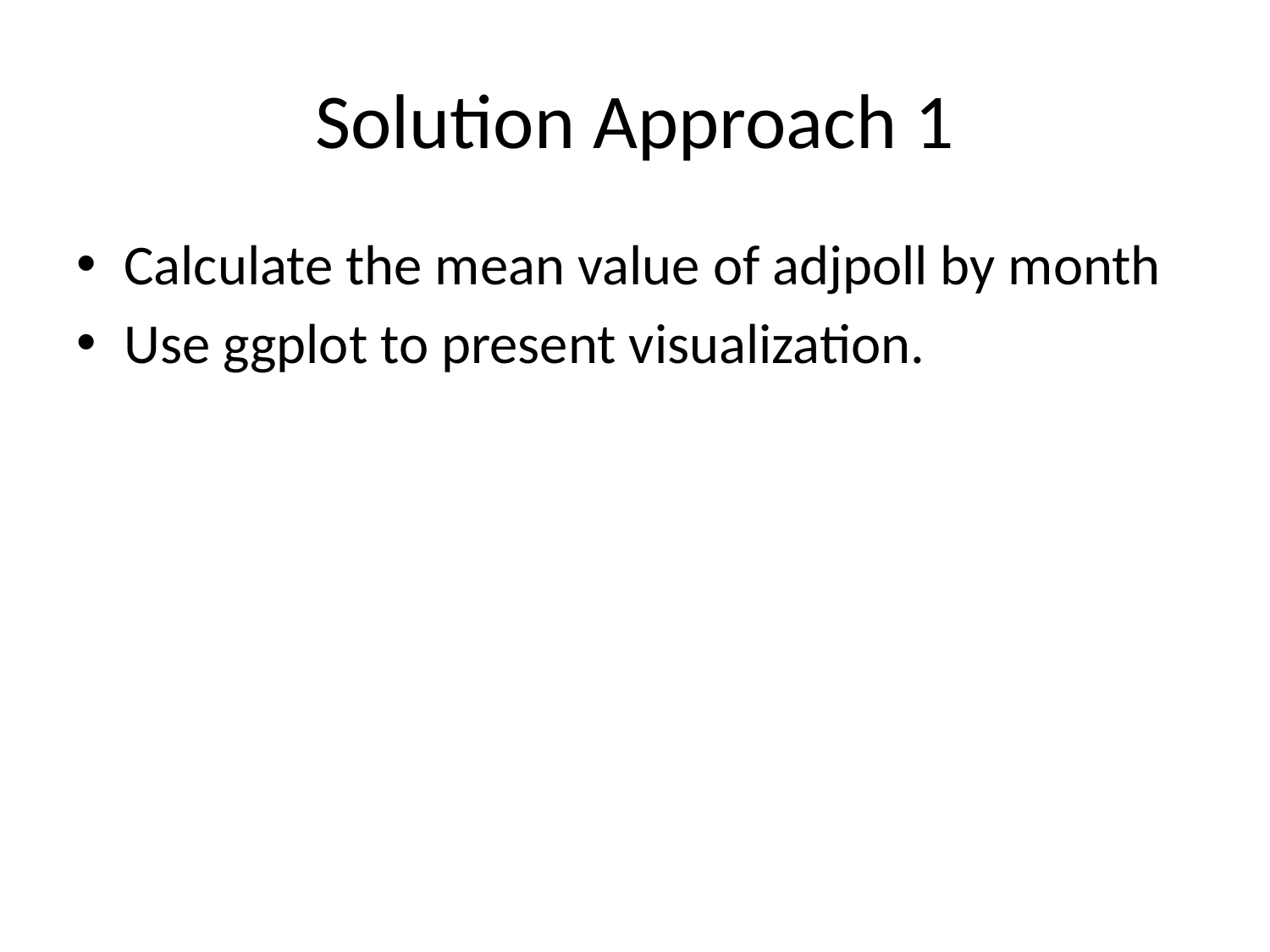

# Solution Approach 1
Calculate the mean value of adjpoll by month
Use ggplot to present visualization.